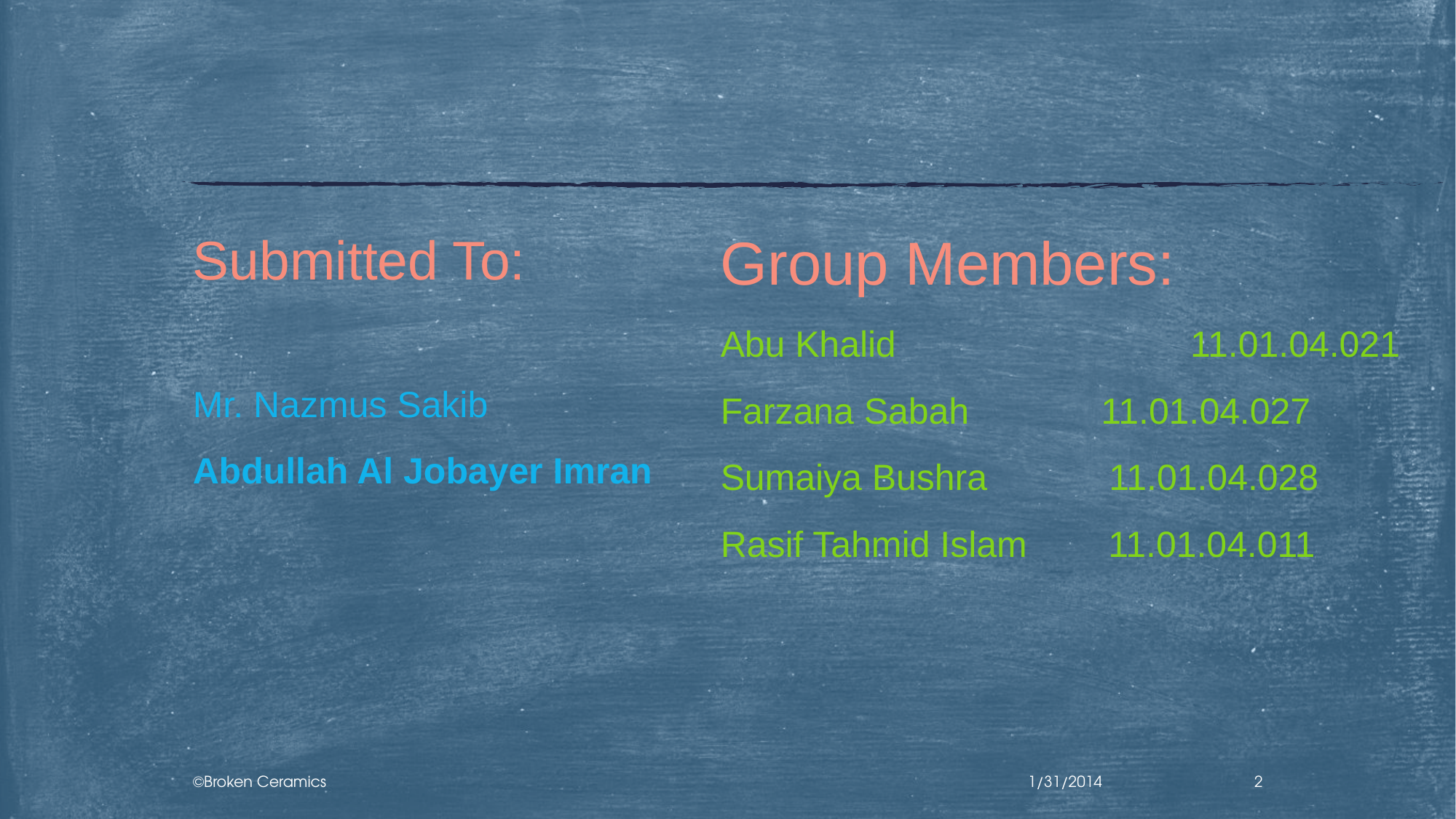

Submitted To:

Mr. Nazmus Sakib
Abdullah Al Jobayer Imran
Group Members:
Abu Khalid                             11.01.04.021
Farzana Sabah             11.01.04.027
Sumaiya Bushra            11.01.04.028
Rasif Tahmid Islam        11.01.04.011

©Broken Ceramics
1/31/2014
2